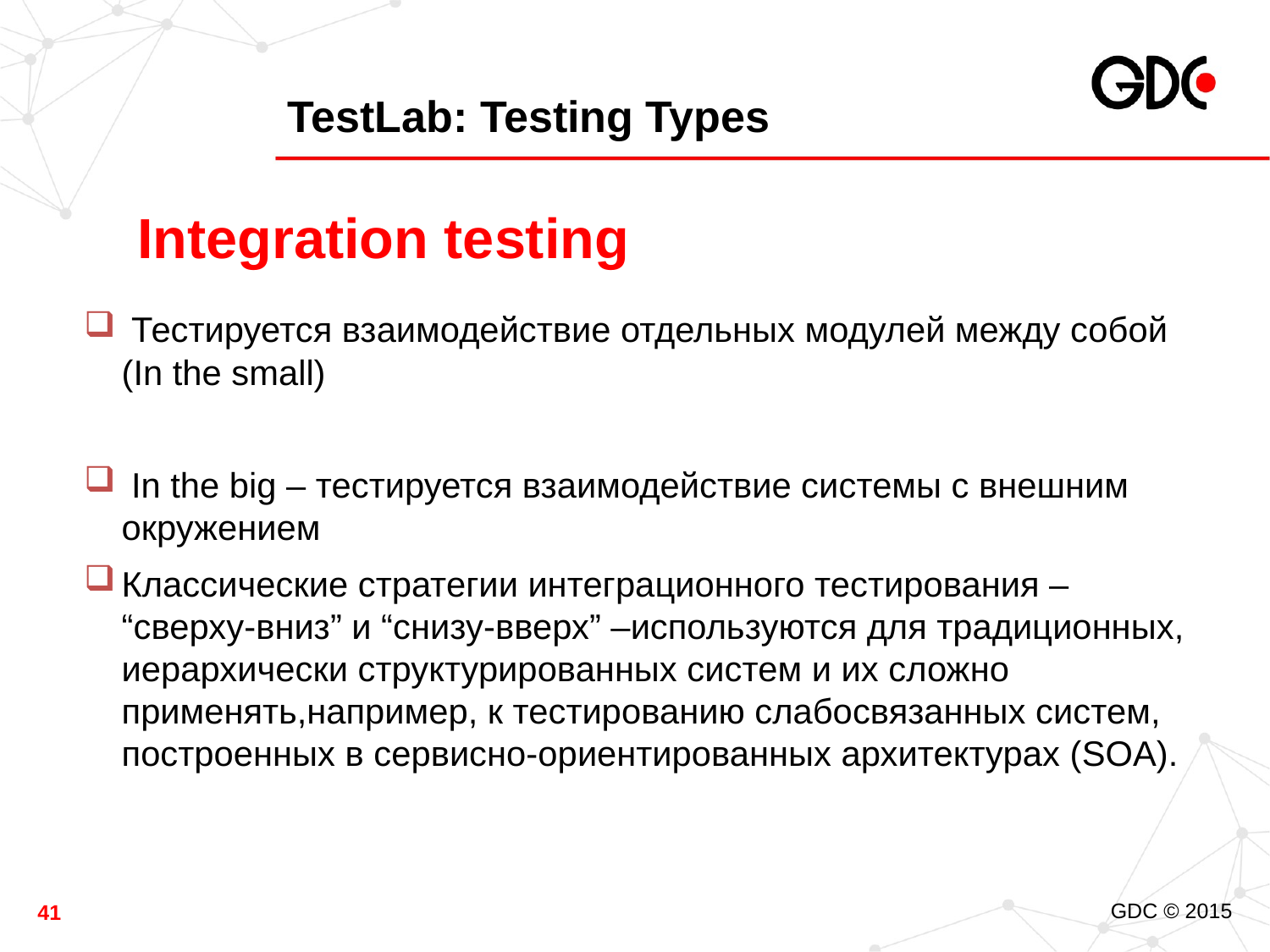

# TestLab: Testing Types
Integration testing

 Тестируется взаимодействие отдельных модулей между собой (In the small)

 In the big – тестируется взаимодействие системы с внешним окружением
Классические стратегии интеграционного тестирования – “сверху-вниз” и “снизу-вверх” –используются для традиционных, иерархически структурированных систем и их сложно применять,например, к тестированию слабосвязанных систем, построенных в сервисно-ориентированных архитектурах (SOA).